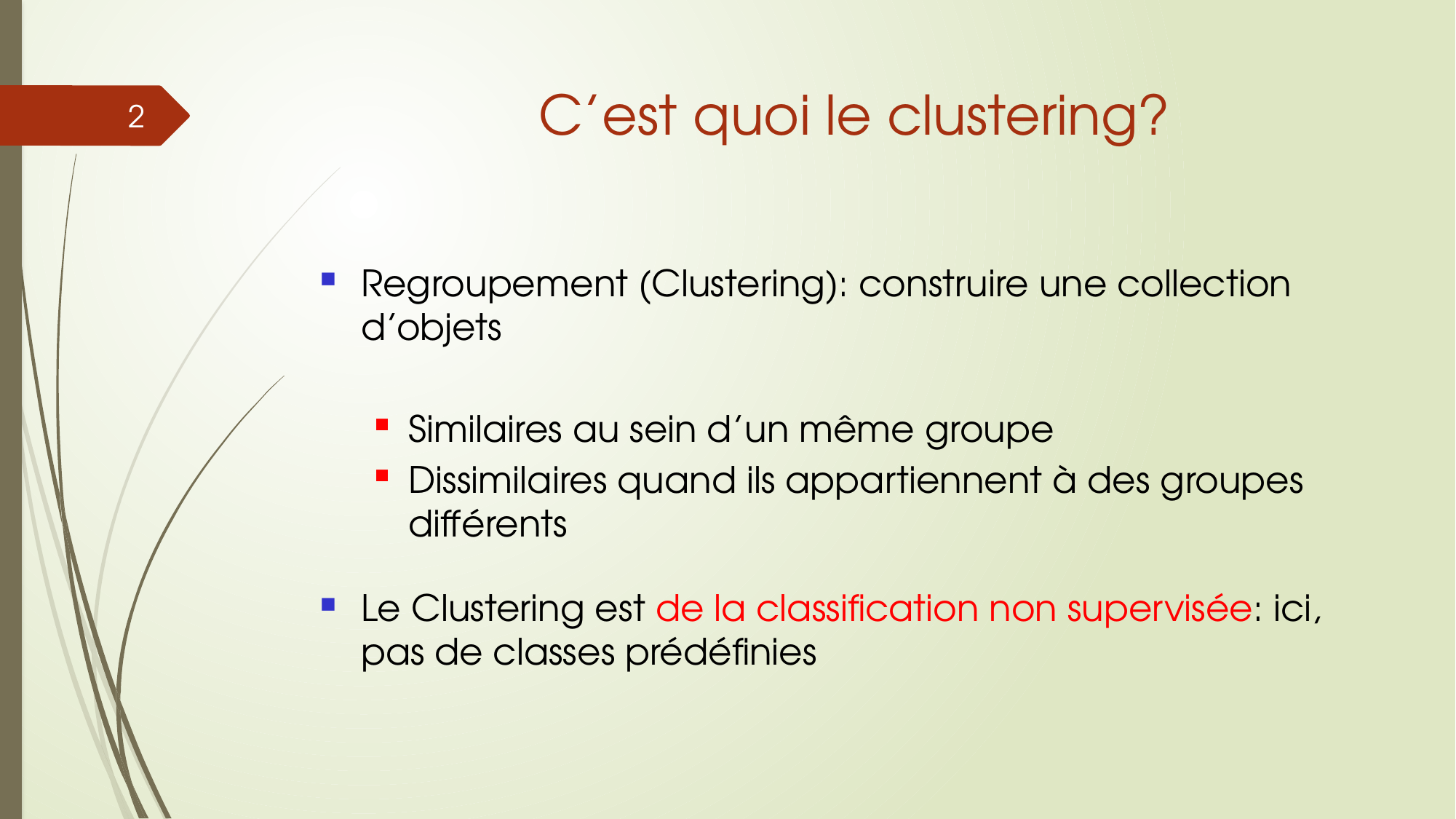

# C’est quoi le clustering?
2
Regroupement (Clustering): construire une collection d’objets

Similaires au sein d’un même groupe
Dissimilaires quand ils appartiennent à des groupes différents

Le Clustering est de la classification non supervisée: ici, pas de classes prédéfinies